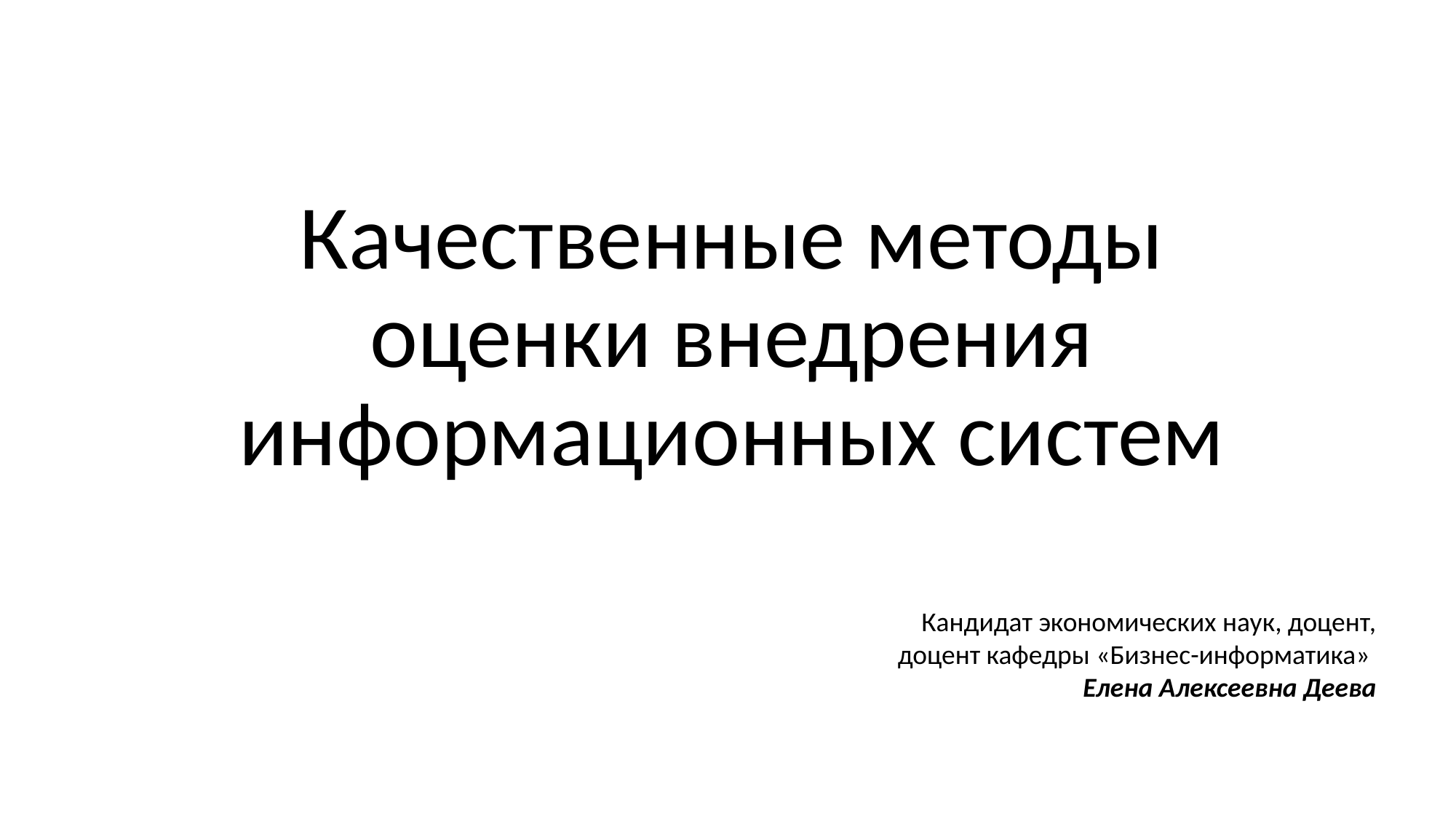

# Качественные методы оценки внедрения информационных систем
Кандидат экономических наук, доцент,
доцент кафедры «Бизнес-информатика»
Елена Алексеевна Деева